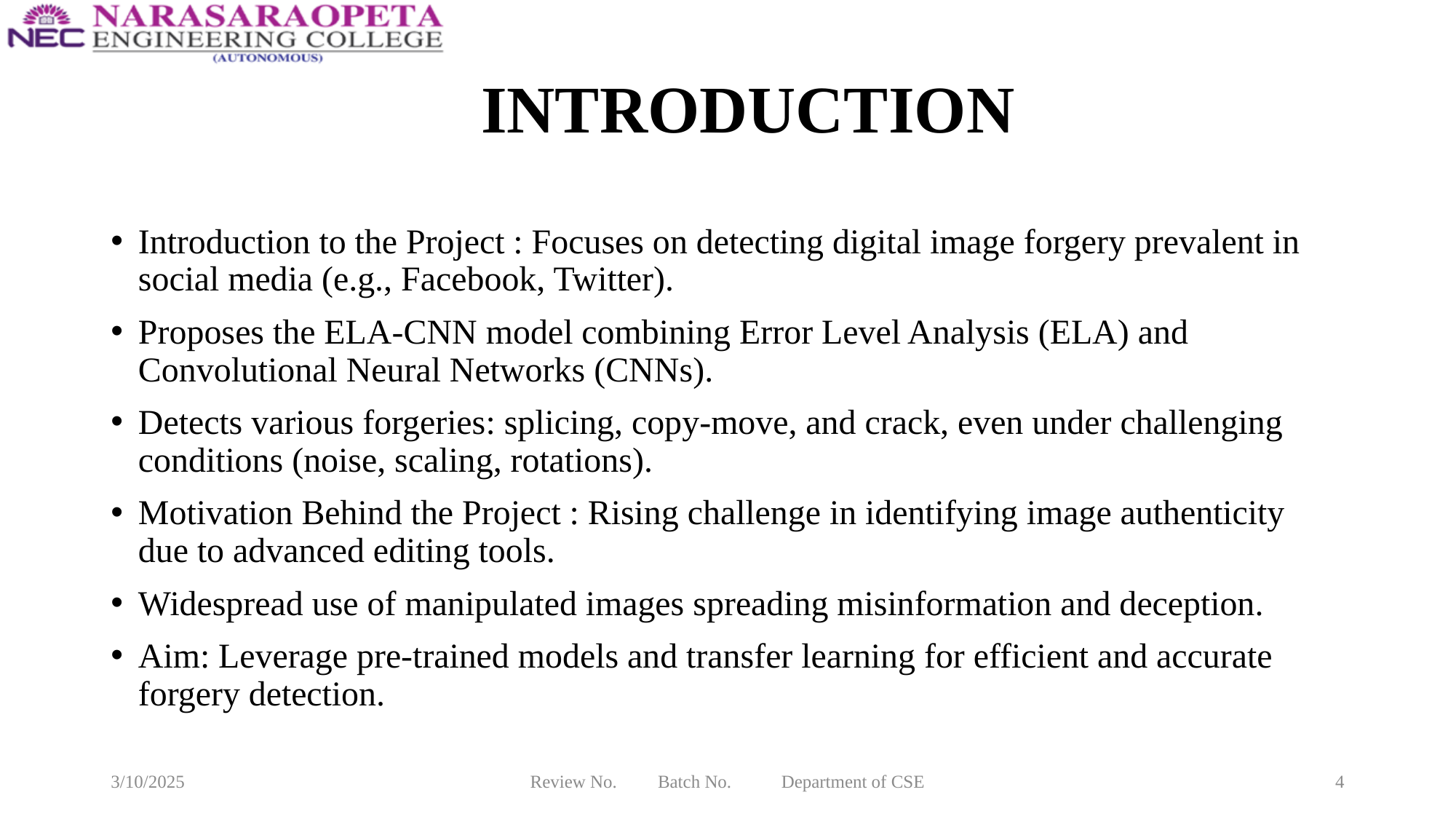

# INTRODUCTION
Introduction to the Project : Focuses on detecting digital image forgery prevalent in social media (e.g., Facebook, Twitter).
Proposes the ELA-CNN model combining Error Level Analysis (ELA) and   Convolutional Neural Networks (CNNs).
Detects various forgeries: splicing, copy-move, and crack, even under challenging conditions (noise, scaling, rotations).
Motivation Behind the Project : Rising challenge in identifying image authenticity due to advanced editing tools.
Widespread use of manipulated images spreading misinformation and deception.
Aim: Leverage pre-trained models and transfer learning for efficient and accurate forgery detection.

3/10/2025
Review No.         Batch No.           Department of CSE
4